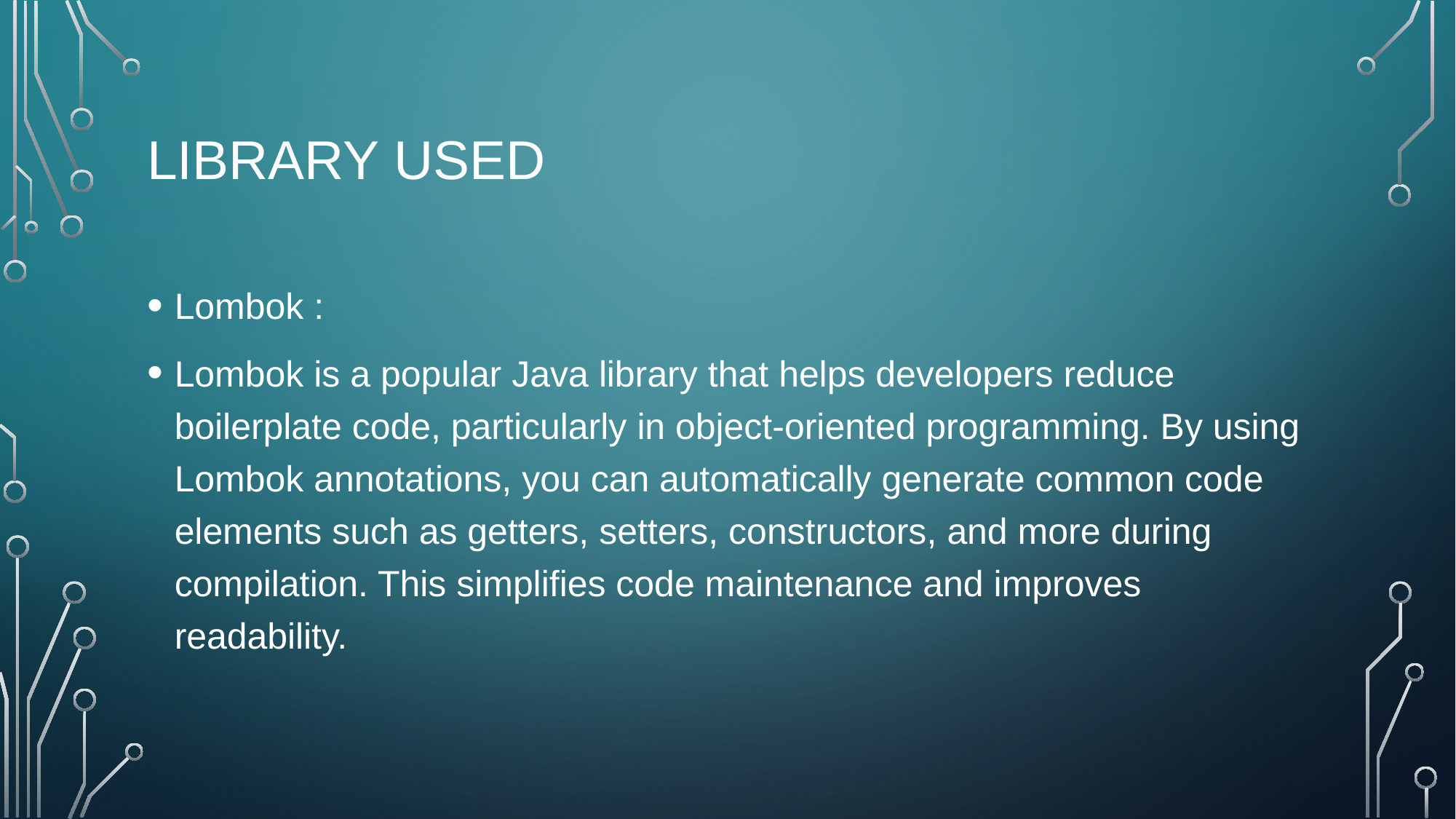

# Library used
Lombok :
Lombok is a popular Java library that helps developers reduce boilerplate code, particularly in object-oriented programming. By using Lombok annotations, you can automatically generate common code elements such as getters, setters, constructors, and more during compilation. This simplifies code maintenance and improves readability.